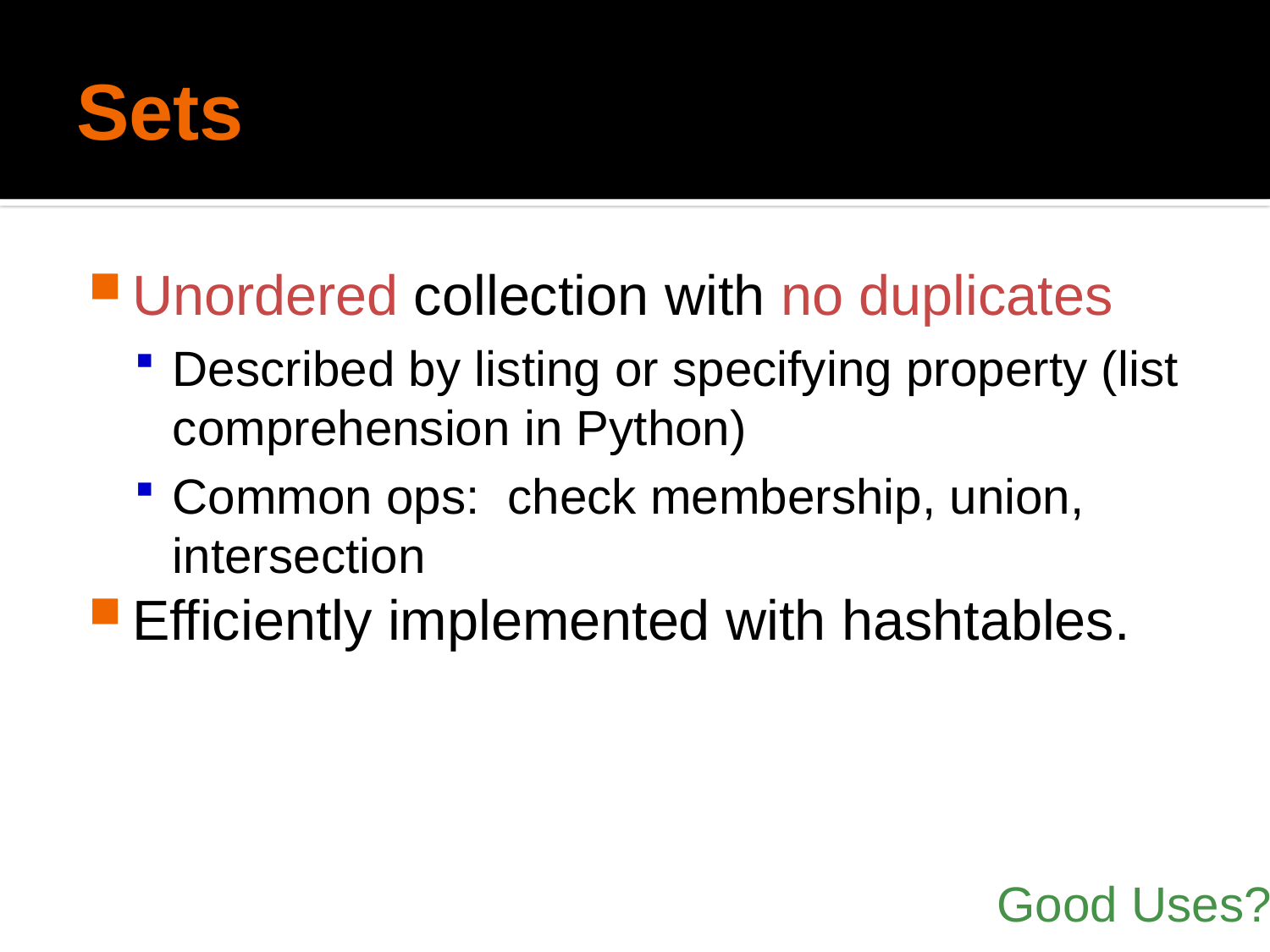

# Sets
Unordered collection with no duplicates
Described by listing or specifying property (list comprehension in Python)
Common ops:  check membership, union, intersection
Efficiently implemented with hashtables.
Good Uses?